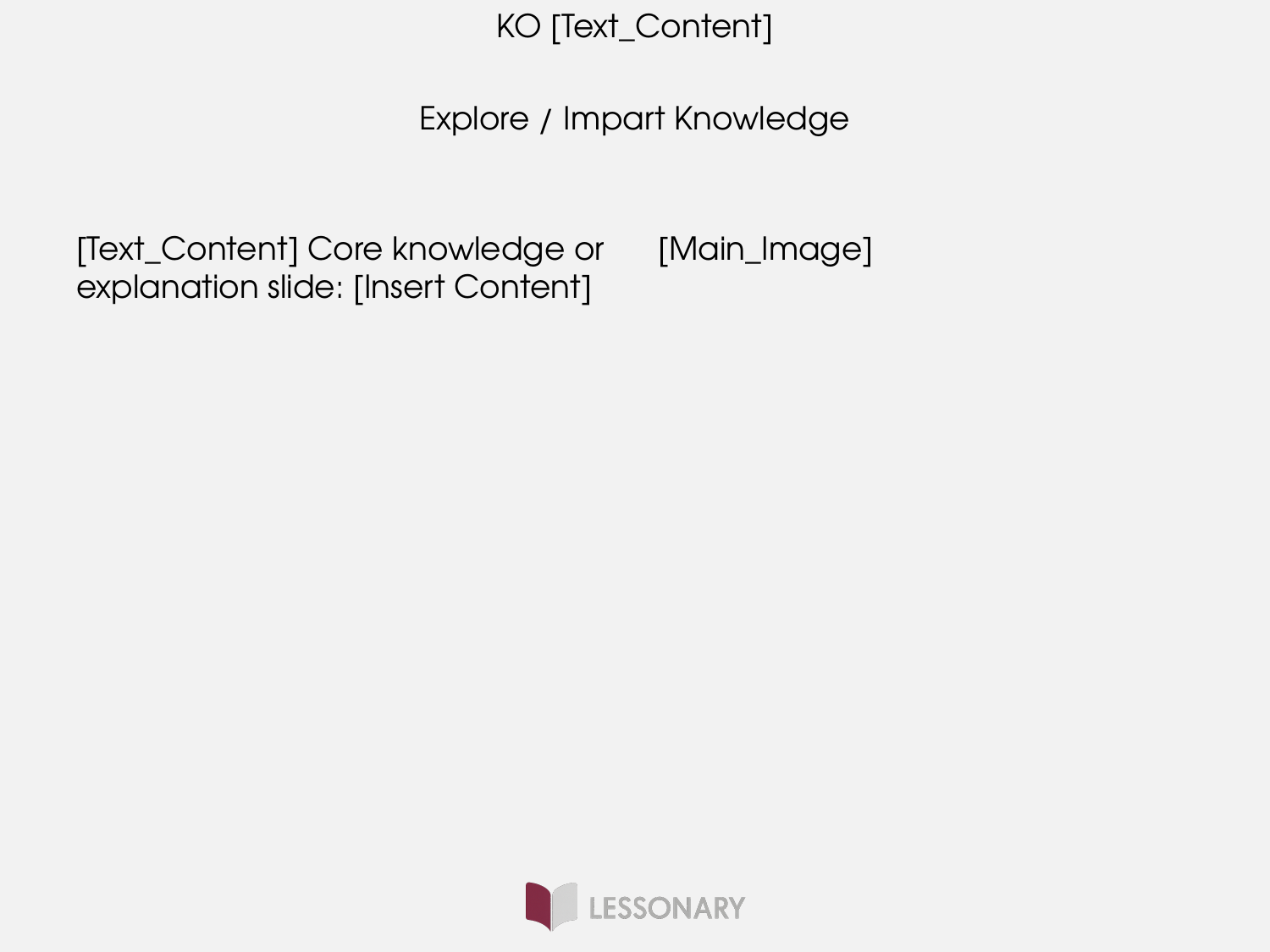

KO [Text_Content]
# Explore / Impart Knowledge
[Text_Content] Core knowledge or explanation slide: [Insert Content]
[Main_Image]